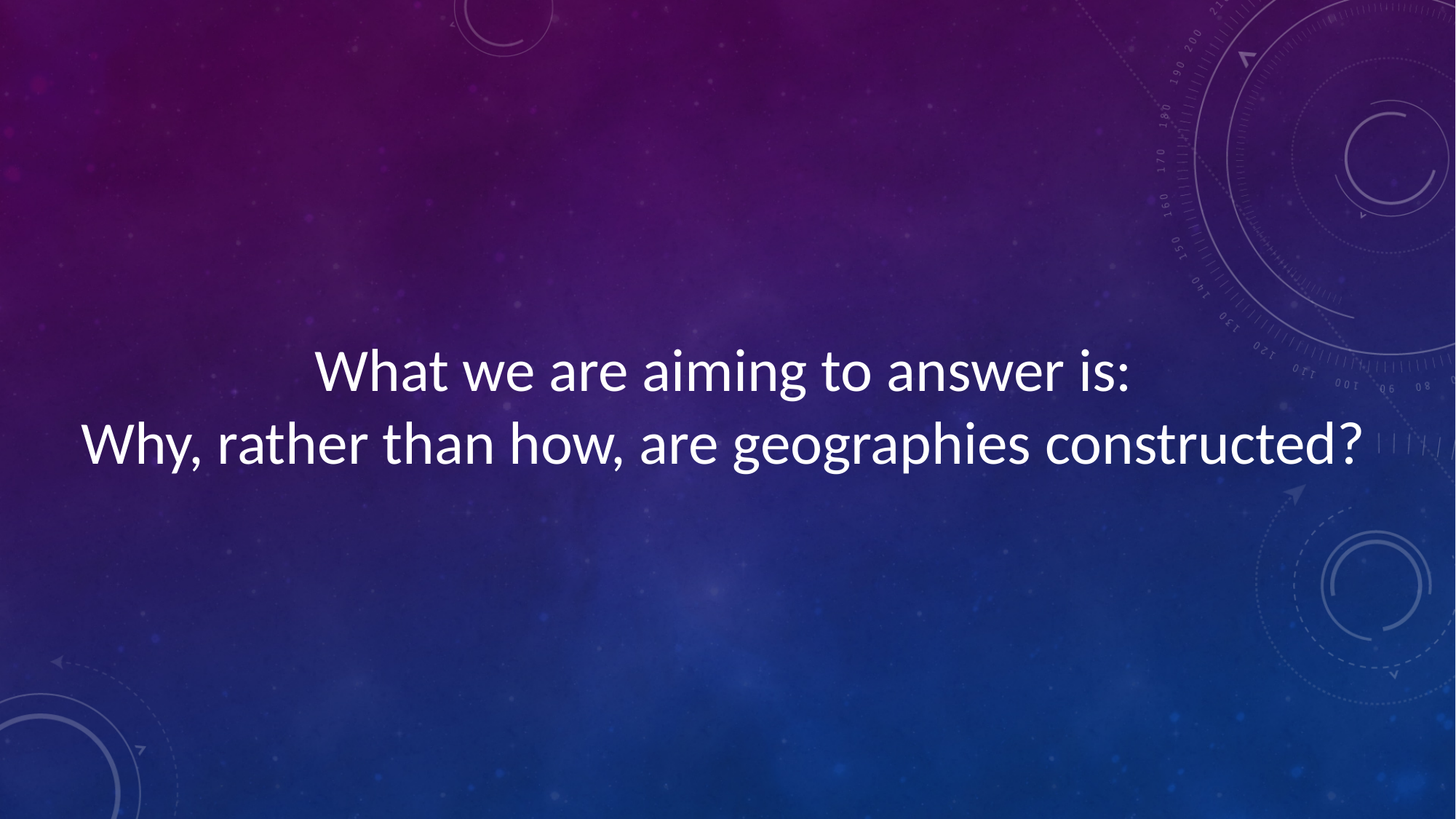

What we are aiming to answer is:
Why, rather than how, are geographies constructed?